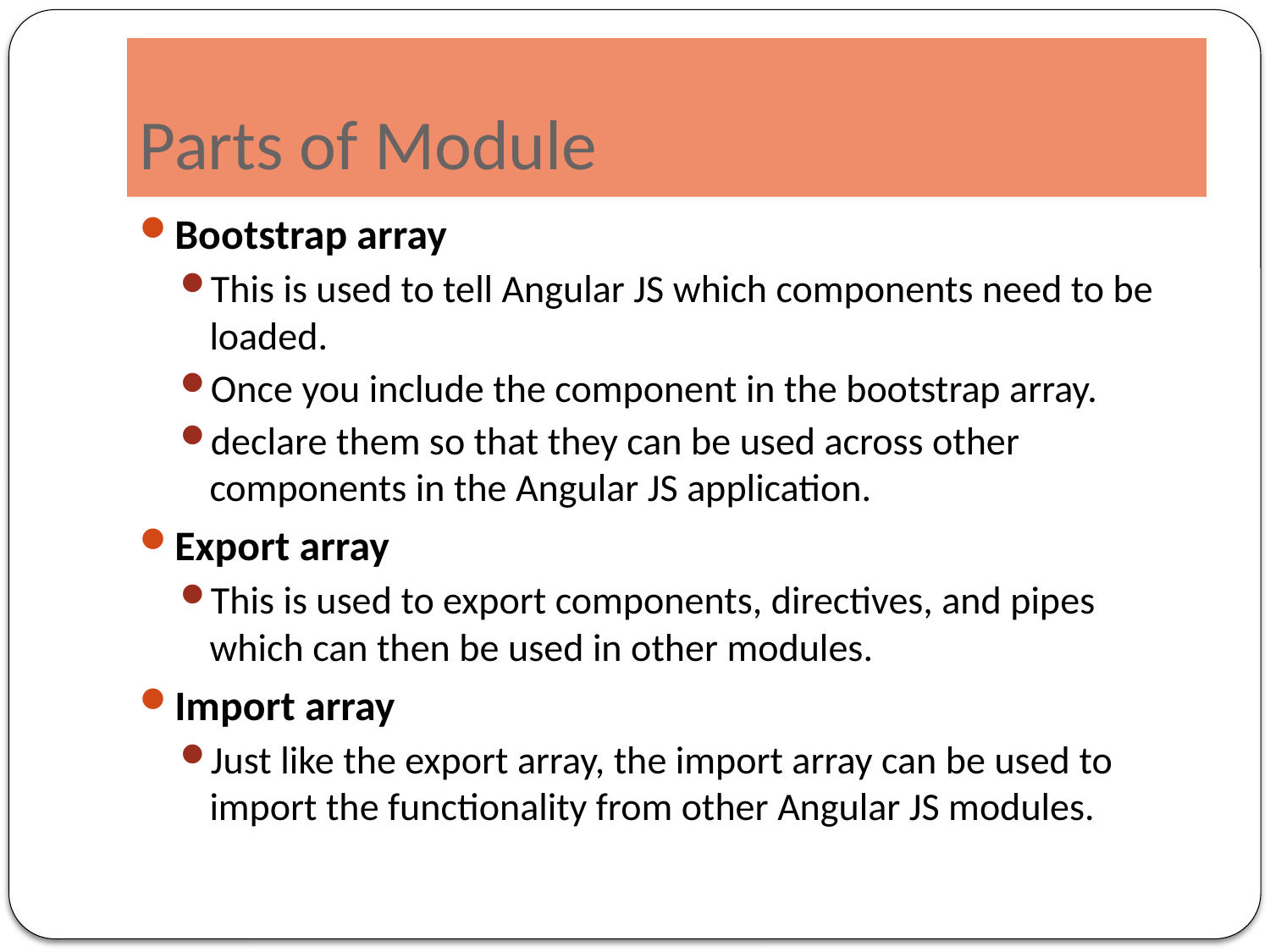

# Parts of Module
Bootstrap array
This is used to tell Angular JS which components need to be loaded.
Once you include the component in the bootstrap array.
declare them so that they can be used across other components in the Angular JS application.
Export array
This is used to export components, directives, and pipes which can then be used in other modules.
Import array
Just like the export array, the import array can be used to import the functionality from other Angular JS modules.